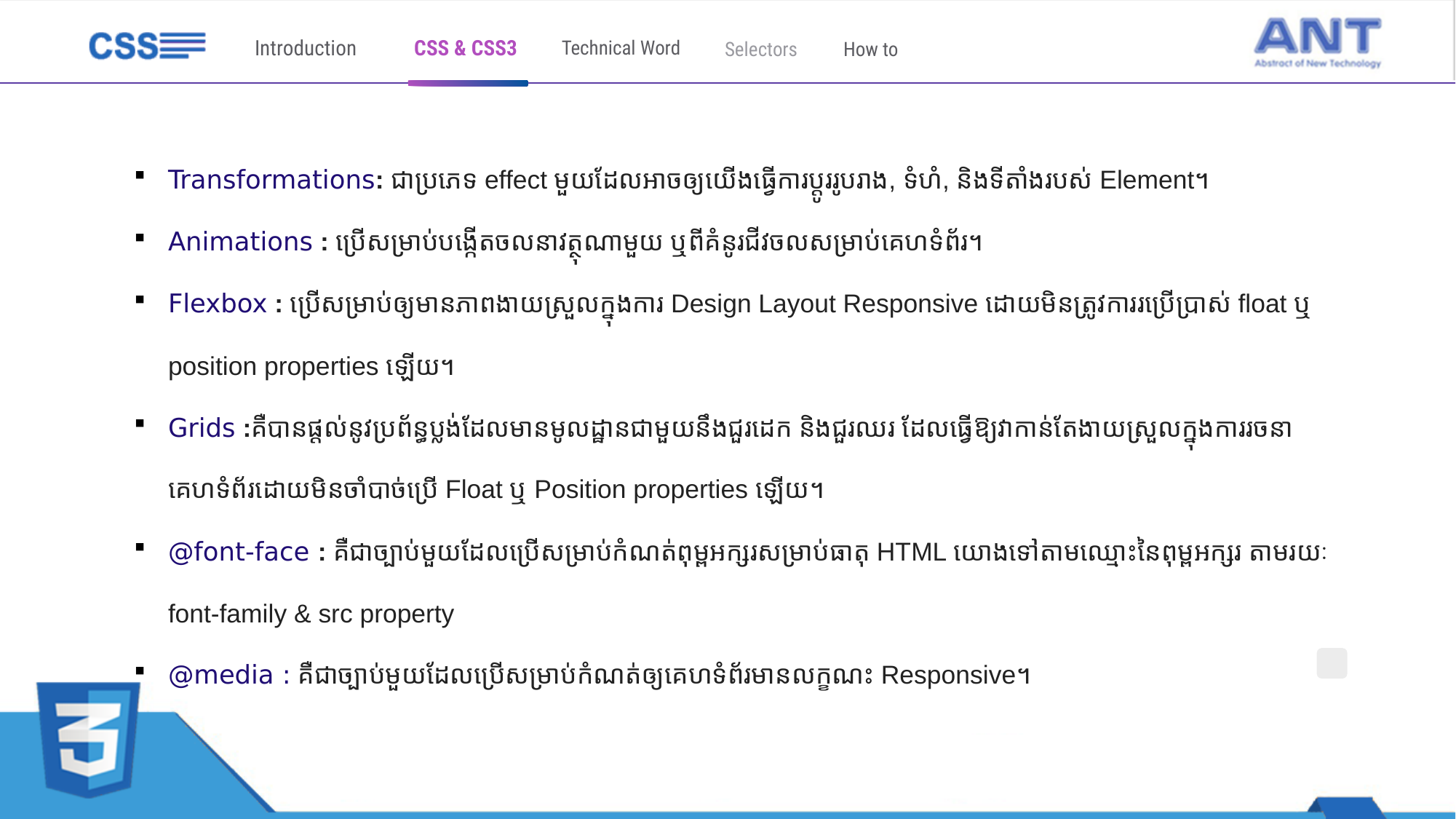

Introduction
CSS & CSS3
Technical Word
Selectors
How to

Transformations: ជាប្រភេទ effect មួយដែលអាចឲ្យយើងធ្វើការប្តូររូបរាង, ទំហំ, និង​ទីតាំងរបស់ Element។
Animations : ប្រើសម្រាប់បង្កើតចលនាវត្ថុណាមួយ ឬពីគំនូរជីវចលសម្រាប់គេហទំព័រ។​
Flexbox : ប្រើសម្រាប់ឲ្យមានភាពងាយស្រួលក្នុងការ Design Layout Responsive ដោយមិនត្រូវការរប្រើប្រាស់ float ឬ position properties ឡើយ។
Grids :គឺបានផ្តល់នូវប្រព័ន្ធប្លង់ដែលមានមូលដ្ឋានជាមួយនឹងជួរដេក និងជួរឈរ ដែលធ្វើឱ្យវាកាន់តែងាយស្រួលក្នុងការរចនាគេហទំព័រដោយមិនចាំបាច់ប្រើ Float ឬ Position properties ឡើយ។
@font-face : គឺជាច្បាប់មួយដែលប្រើសម្រាប់កំណត់ពុម្ពអក្សរសម្រាប់ធាតុ HTML យោងទៅតាមឈ្មោះនៃពុម្ពអក្សរ តាមរយៈ font-family & src property
@media :​ គឺជាច្បាប់មួយដែលប្រើសម្រាប់កំណត់ឲ្យគេហទំព័រមានលក្ខណះ Responsive។